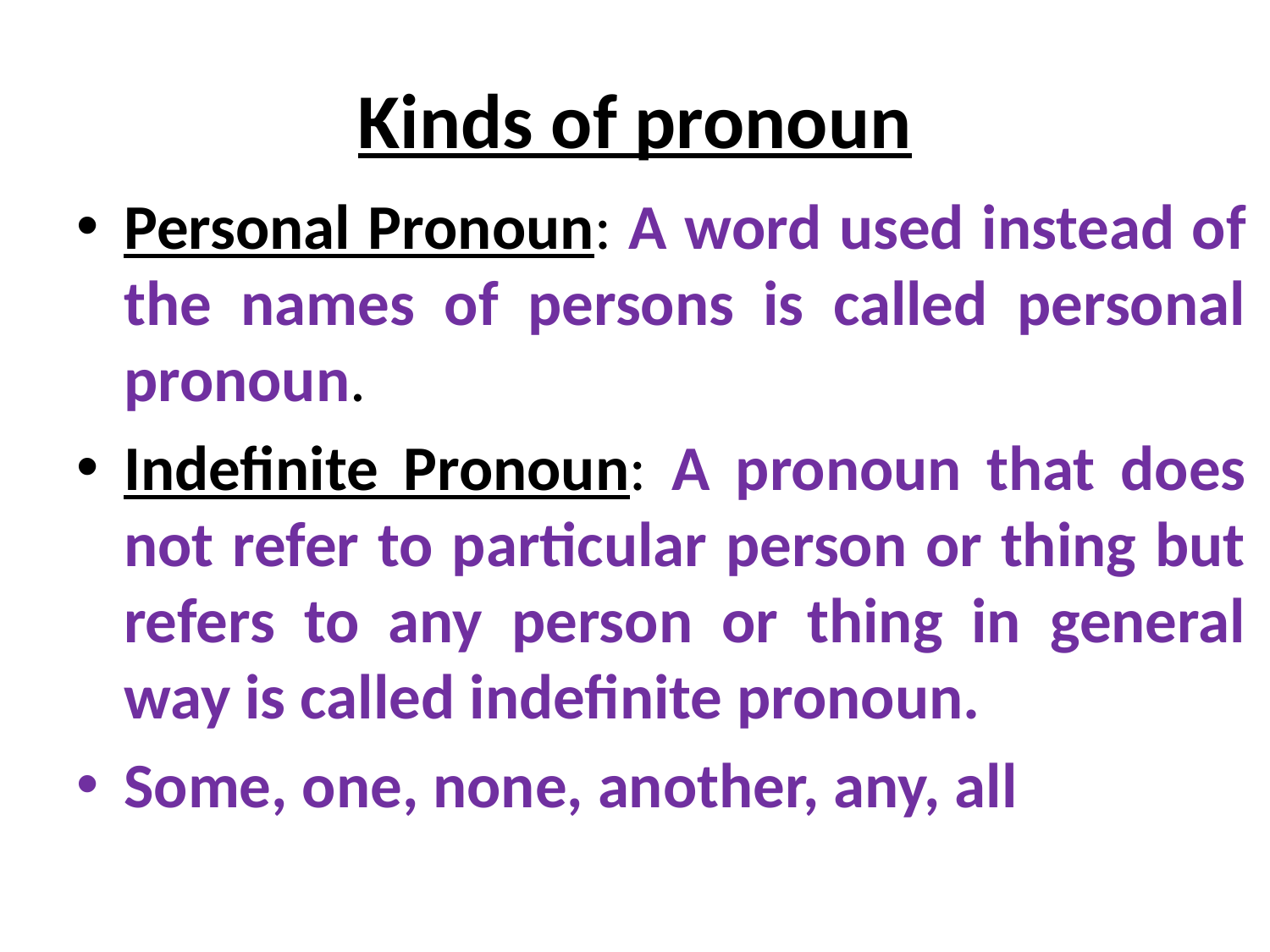

# Kinds of pronoun
Personal Pronoun: A word used instead of the names of persons is called personal pronoun.
Indefinite Pronoun: A pronoun that does not refer to particular person or thing but refers to any person or thing in general way is called indefinite pronoun.
Some, one, none, another, any, all